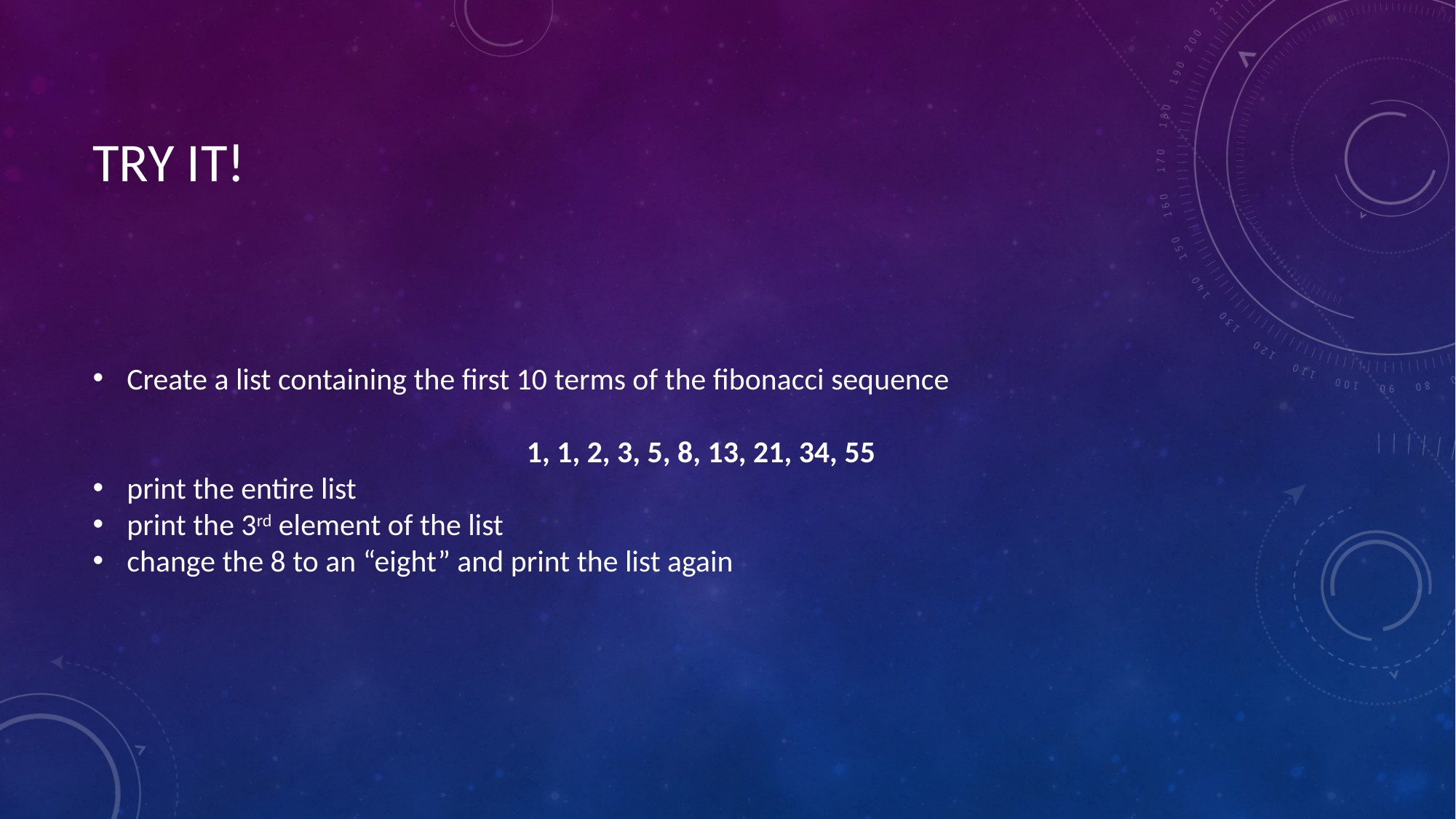

# Try it!
Create a list containing the first 10 terms of the fibonacci sequence

1, 1, 2, 3, 5, 8, 13, 21, 34, 55
print the entire list
print the 3rd element of the list
change the 8 to an “eight” and print the list again